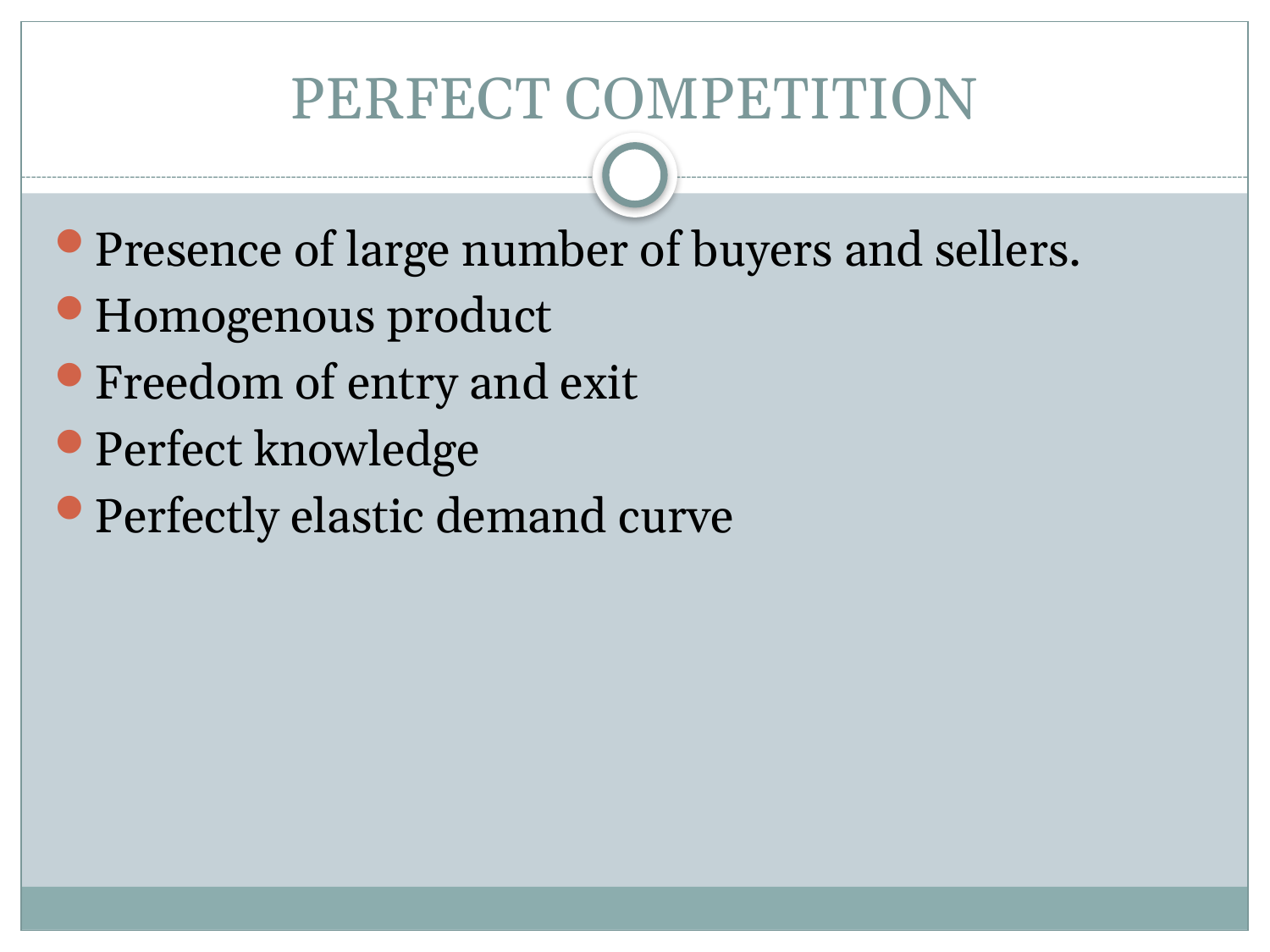

# PERFECT COMPETITION
Presence of large number of buyers and sellers.
Homogenous product
Freedom of entry and exit
Perfect knowledge
Perfectly elastic demand curve